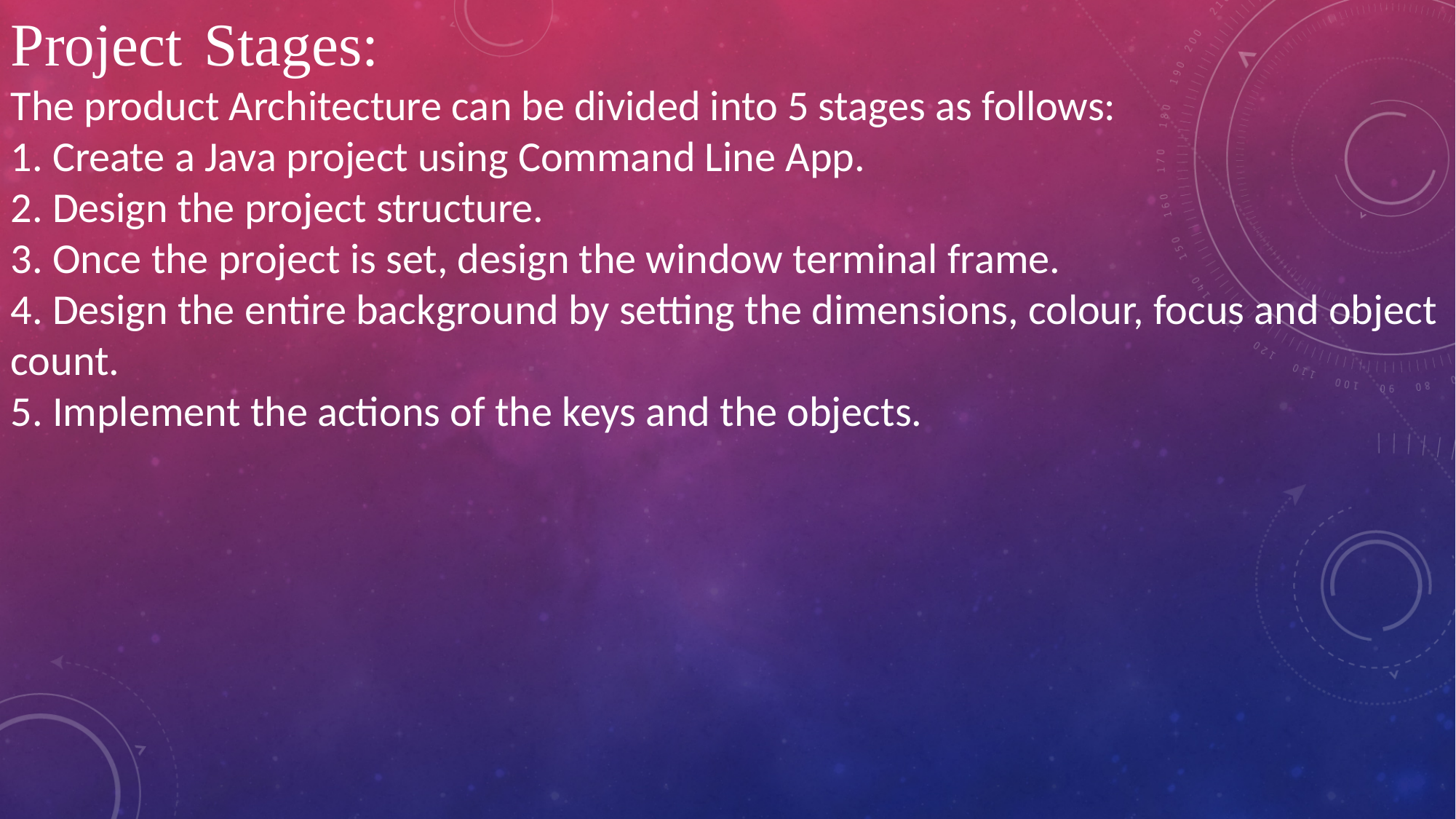

Project  Stages:
The product Architecture can be divided into 5 stages as follows:
1. Create a Java project using Command Line App.
2. Design the project structure.
3. Once the project is set, design the window terminal frame.
4. Design the entire background by setting the dimensions, colour, focus and object count.
5. Implement the actions of the keys and the objects.